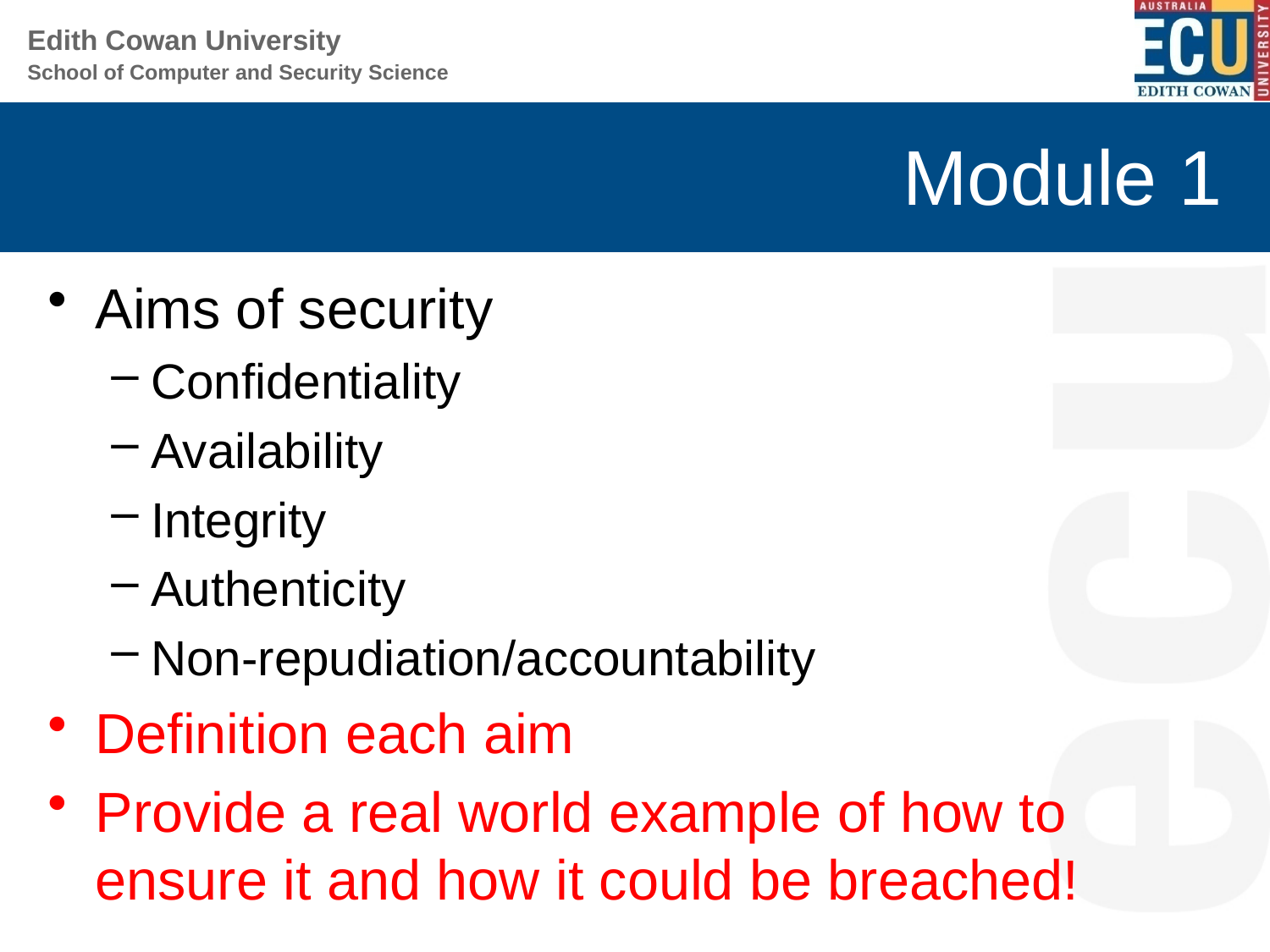

# Module 1
Aims of security
Confidentiality
Availability
Integrity
Authenticity
Non-repudiation/accountability
Definition each aim
Provide a real world example of how to ensure it and how it could be breached!